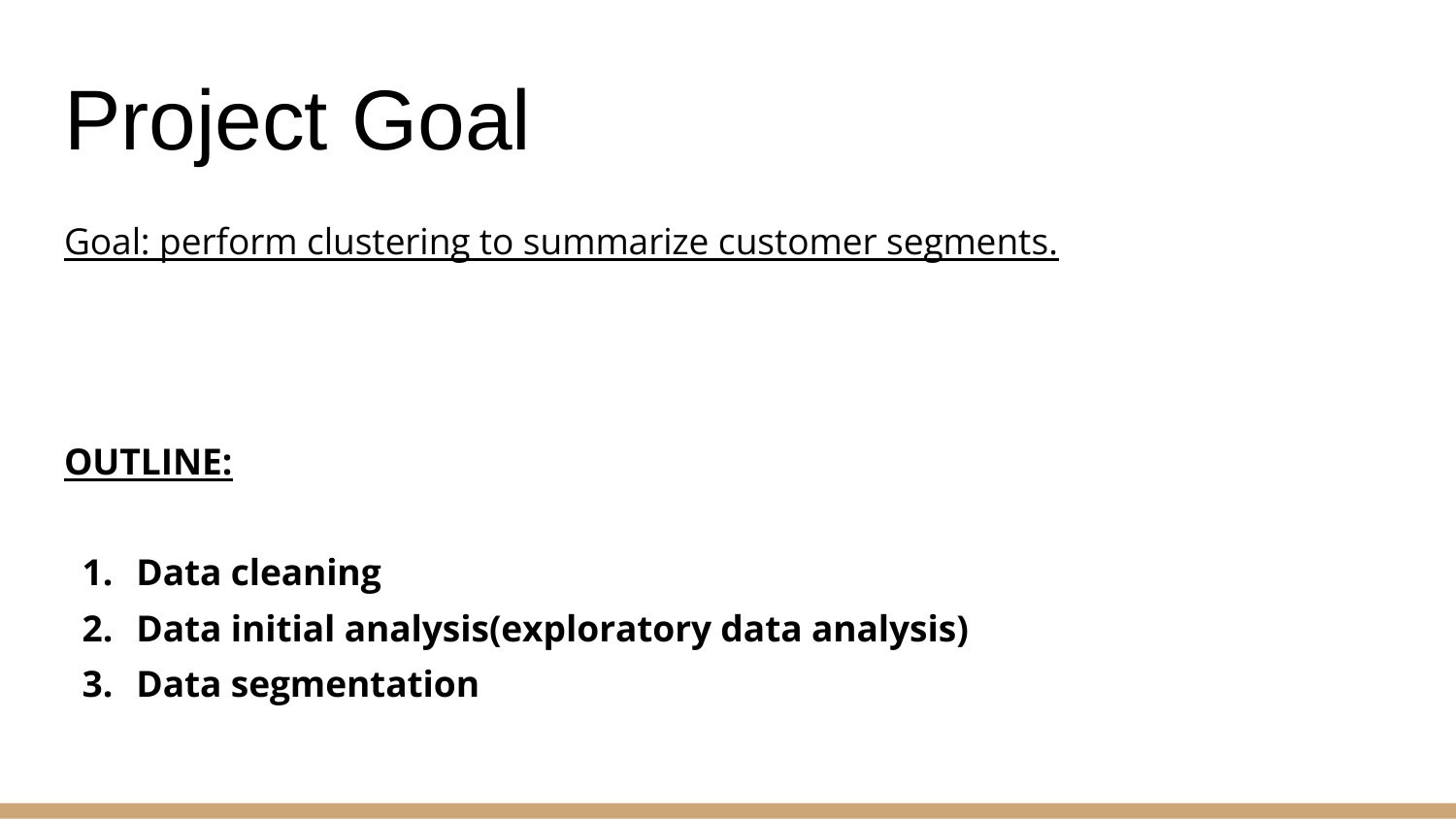

# Project Goal
Goal: perform clustering to summarize customer segments.

OUTLINE:
Data cleaning
Data initial analysis(exploratory data analysis)
Data segmentation